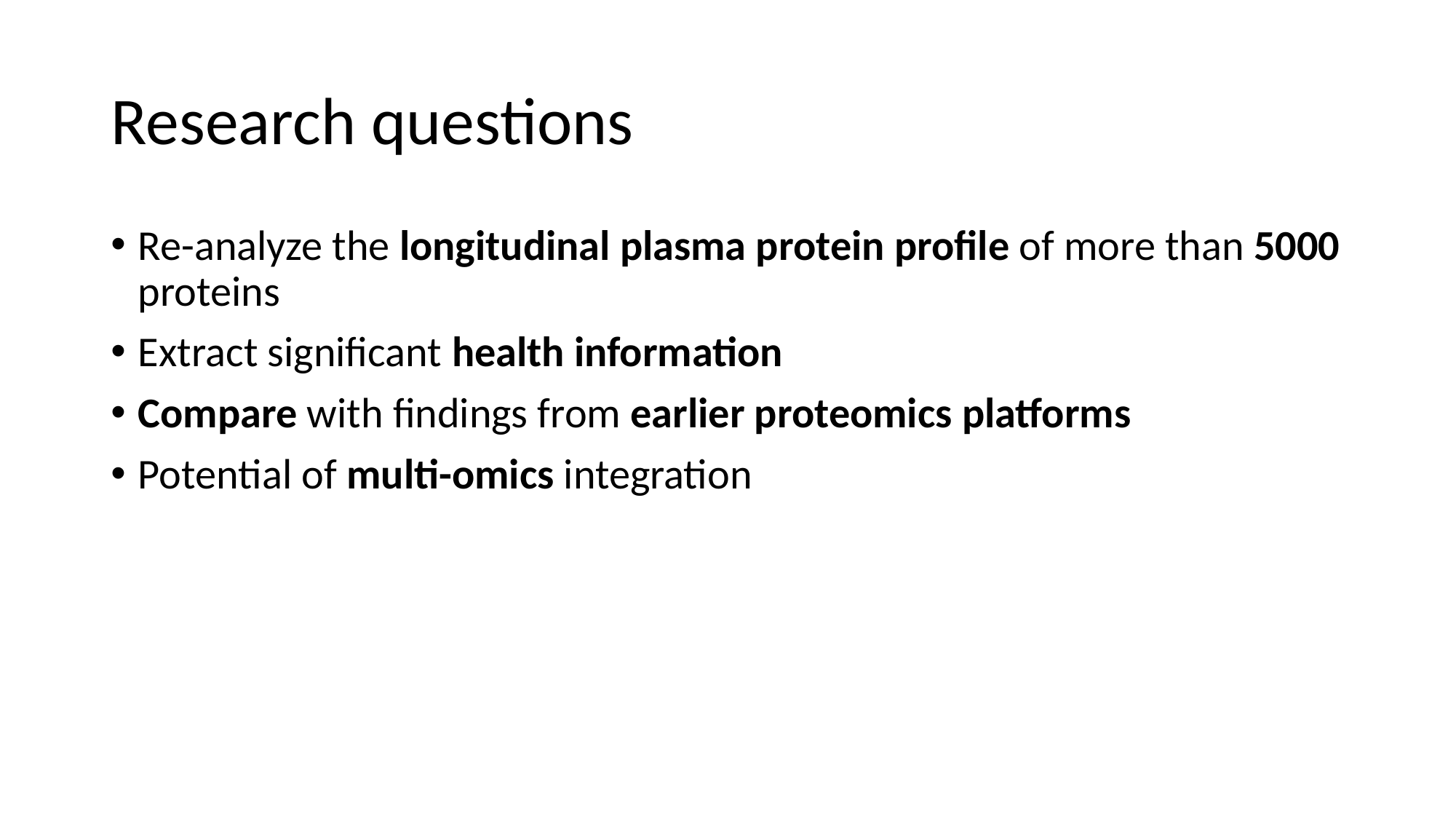

# Research questions
Re-analyze the longitudinal plasma protein profile of more than 5000 proteins
Extract significant health information
Compare with findings from earlier proteomics platforms
Potential of multi-omics integration